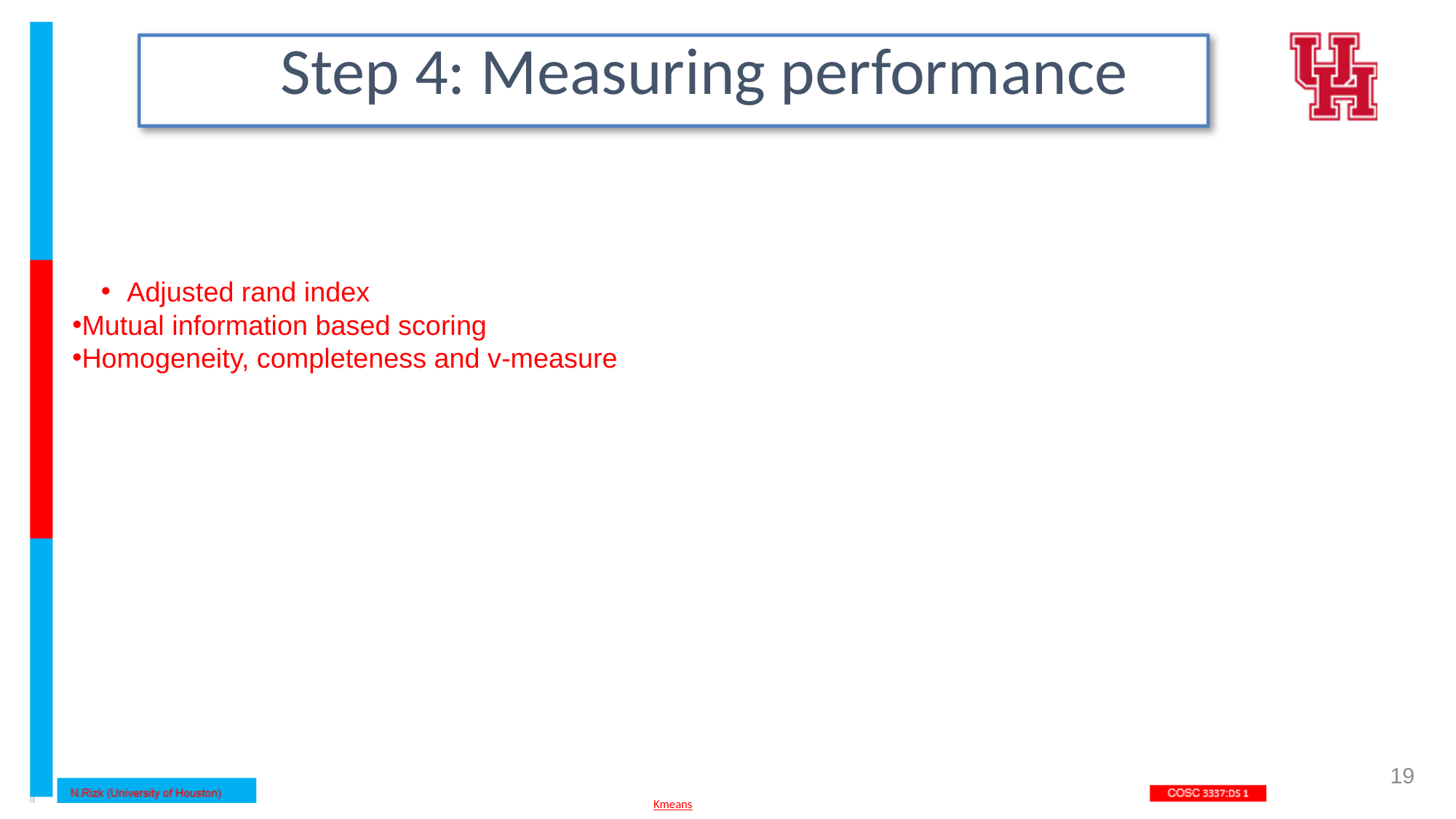

Step 4: Measuring performance
Adjusted rand index
Mutual information based scoring
Homogeneity, completeness and v-measure
19
Kmeans